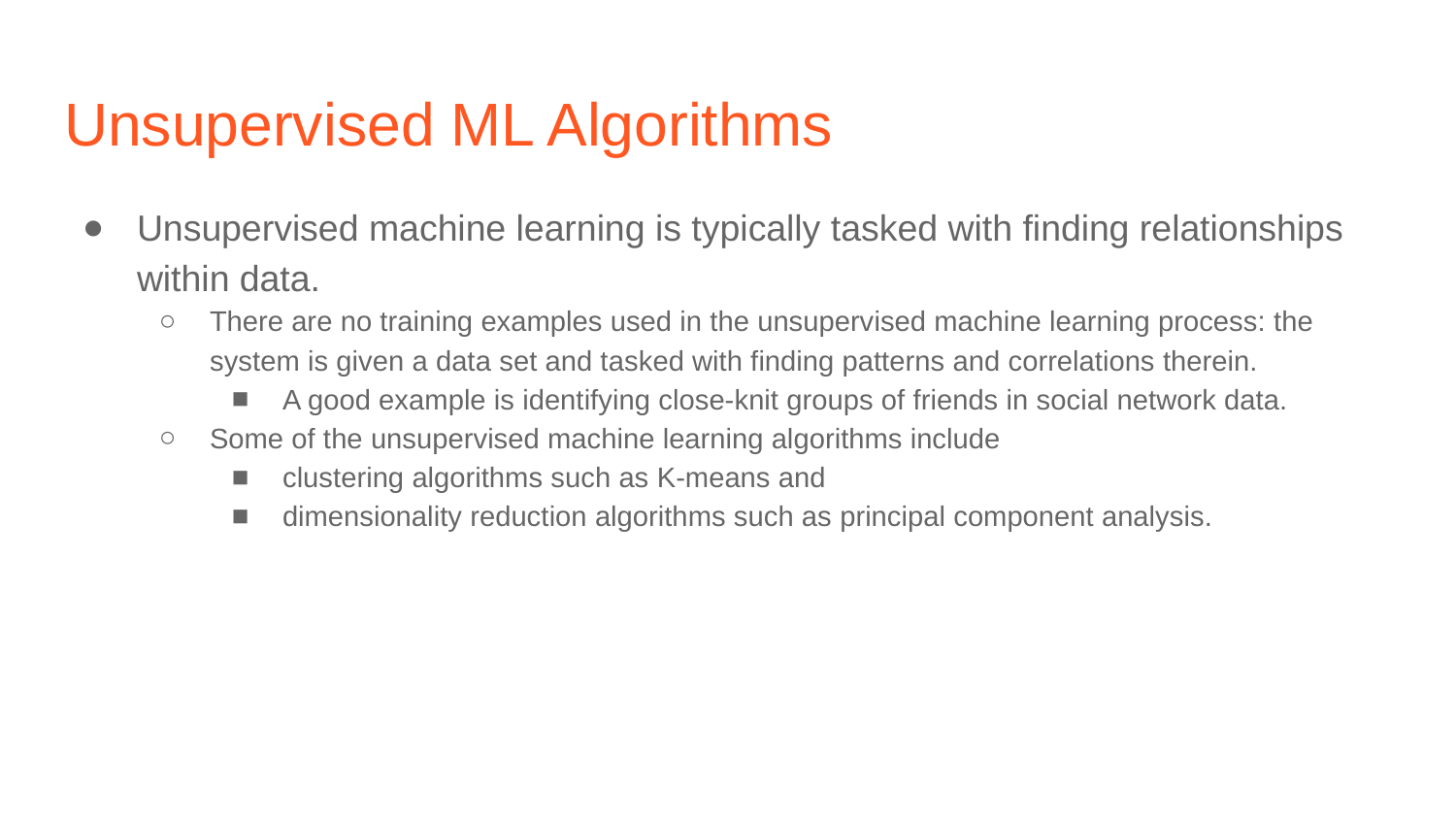

# Unsupervised ML Algorithms
Unsupervised machine learning is typically tasked with finding relationships within data.
There are no training examples used in the unsupervised machine learning process: the system is given a data set and tasked with finding patterns and correlations therein.
A good example is identifying close-knit groups of friends in social network data.
Some of the unsupervised machine learning algorithms include
clustering algorithms such as K-means and
dimensionality reduction algorithms such as principal component analysis.